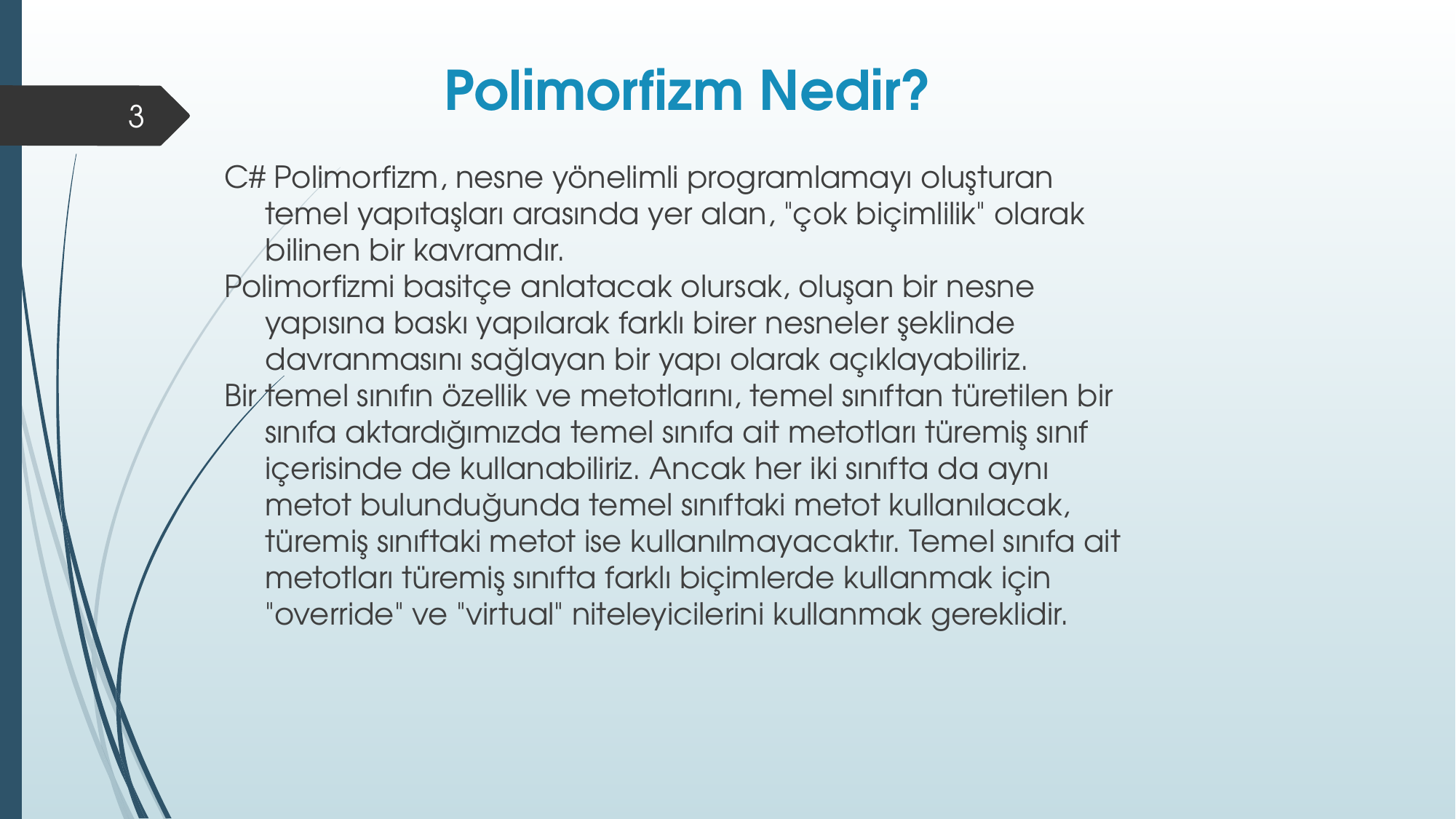

# Polimorfizm Nedir?
3
C# Polimorfizm, nesne yönelimli programlamayı oluşturan temel yapıtaşları arasında yer alan, "çok biçimlilik" olarak bilinen bir kavramdır.
Polimorfizmi basitçe anlatacak olursak, oluşan bir nesne yapısına baskı yapılarak farklı birer nesneler şeklinde davranmasını sağlayan bir yapı olarak açıklayabiliriz.
Bir temel sınıfın özellik ve metotlarını, temel sınıftan türetilen bir sınıfa aktardığımızda temel sınıfa ait metotları türemiş sınıf içerisinde de kullanabiliriz. Ancak her iki sınıfta da aynı metot bulunduğunda temel sınıftaki metot kullanılacak, türemiş sınıftaki metot ise kullanılmayacaktır. Temel sınıfa ait metotları türemiş sınıfta farklı biçimlerde kullanmak için "override" ve "virtual" niteleyicilerini kullanmak gereklidir.